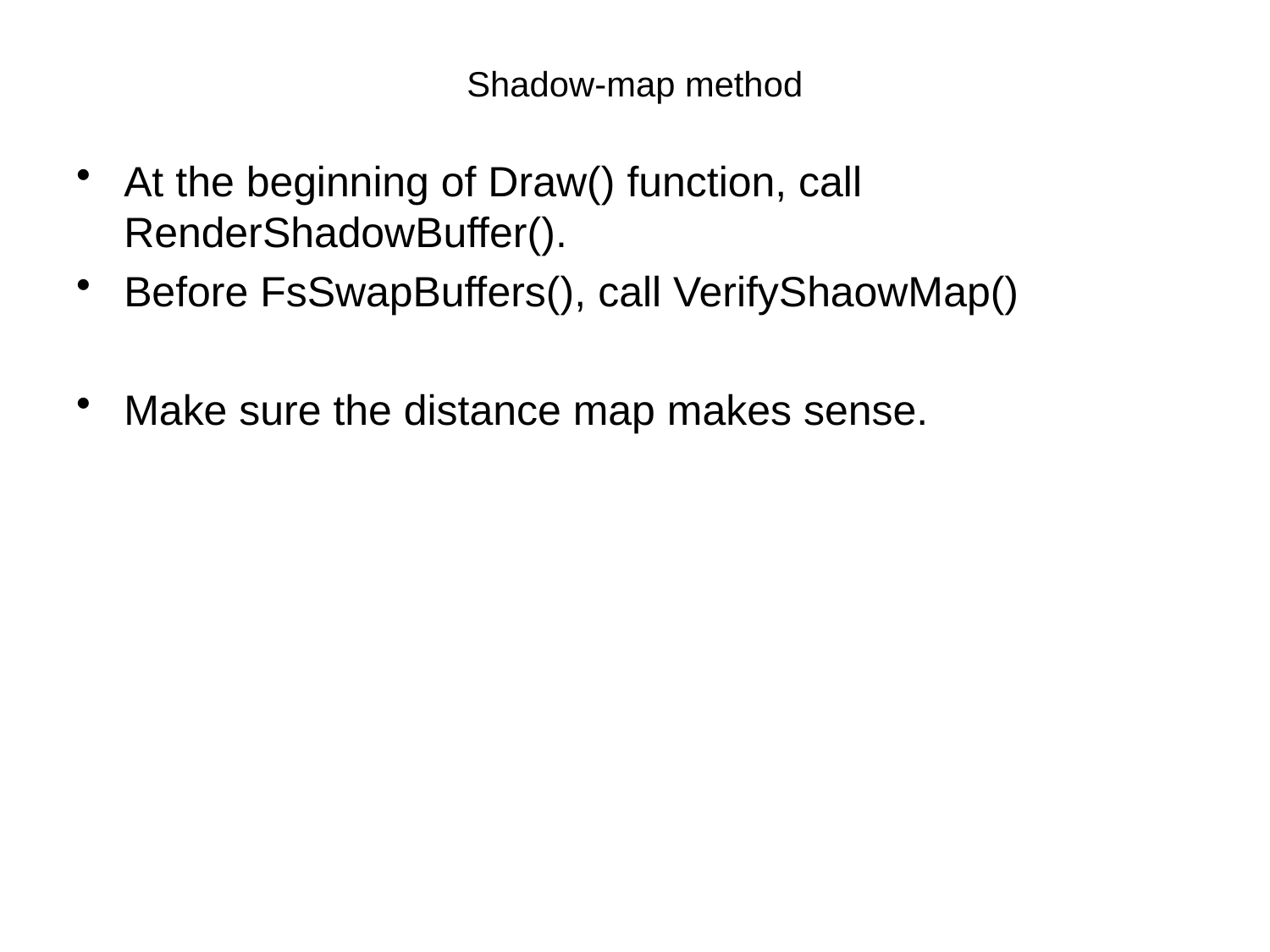

# Shadow-map method
At the beginning of Draw() function, call RenderShadowBuffer().
Before FsSwapBuffers(), call VerifyShaowMap()

Make sure the distance map makes sense.